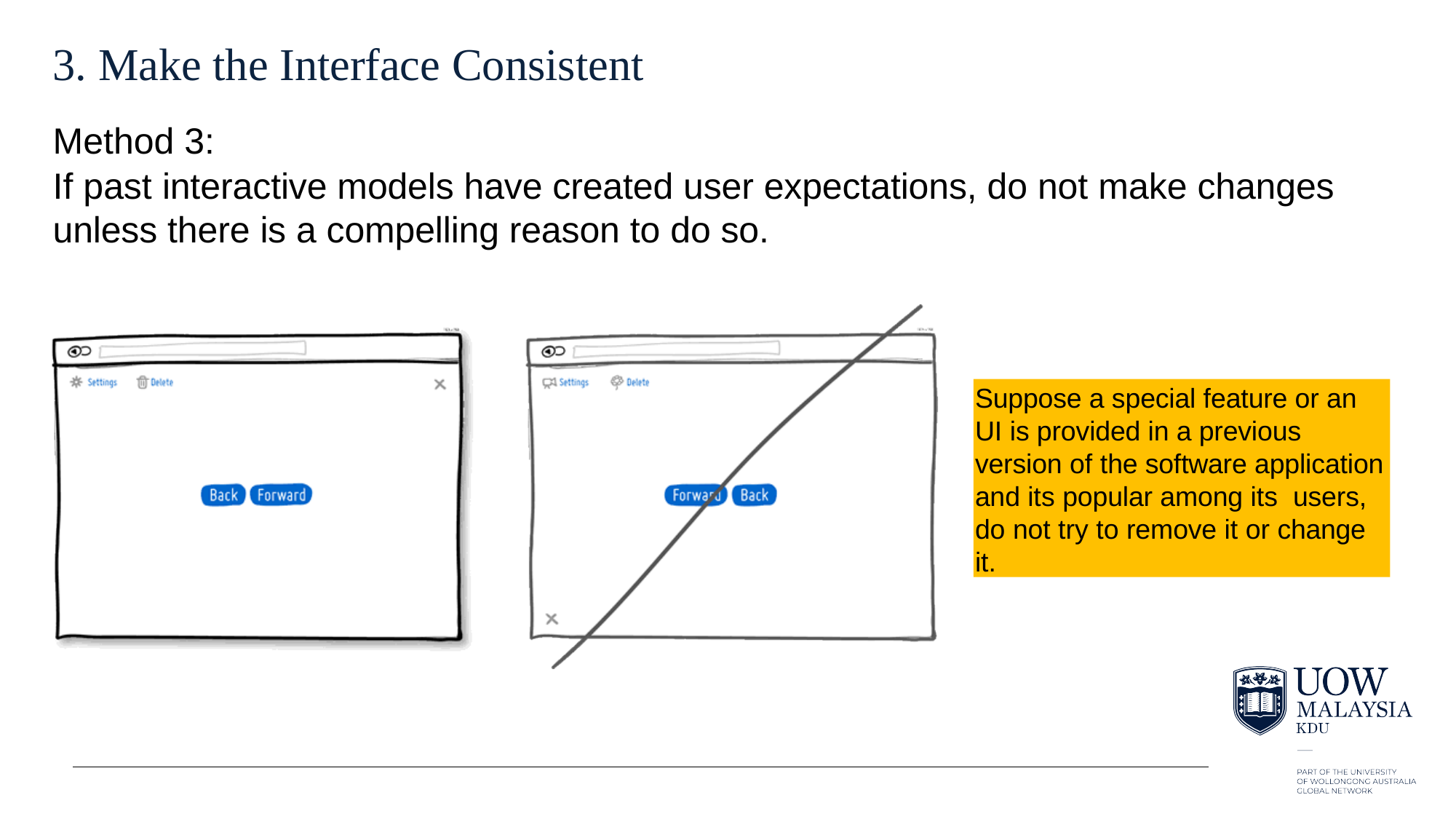

# 3. Make the Interface Consistent
Method 3:
If past interactive models have created user expectations, do not make changes  unless there is a compelling reason to do so.

Suppose a special feature or an UI is provided in a previous  version of the software application and its popular among its  users, do not try to remove it or change it.